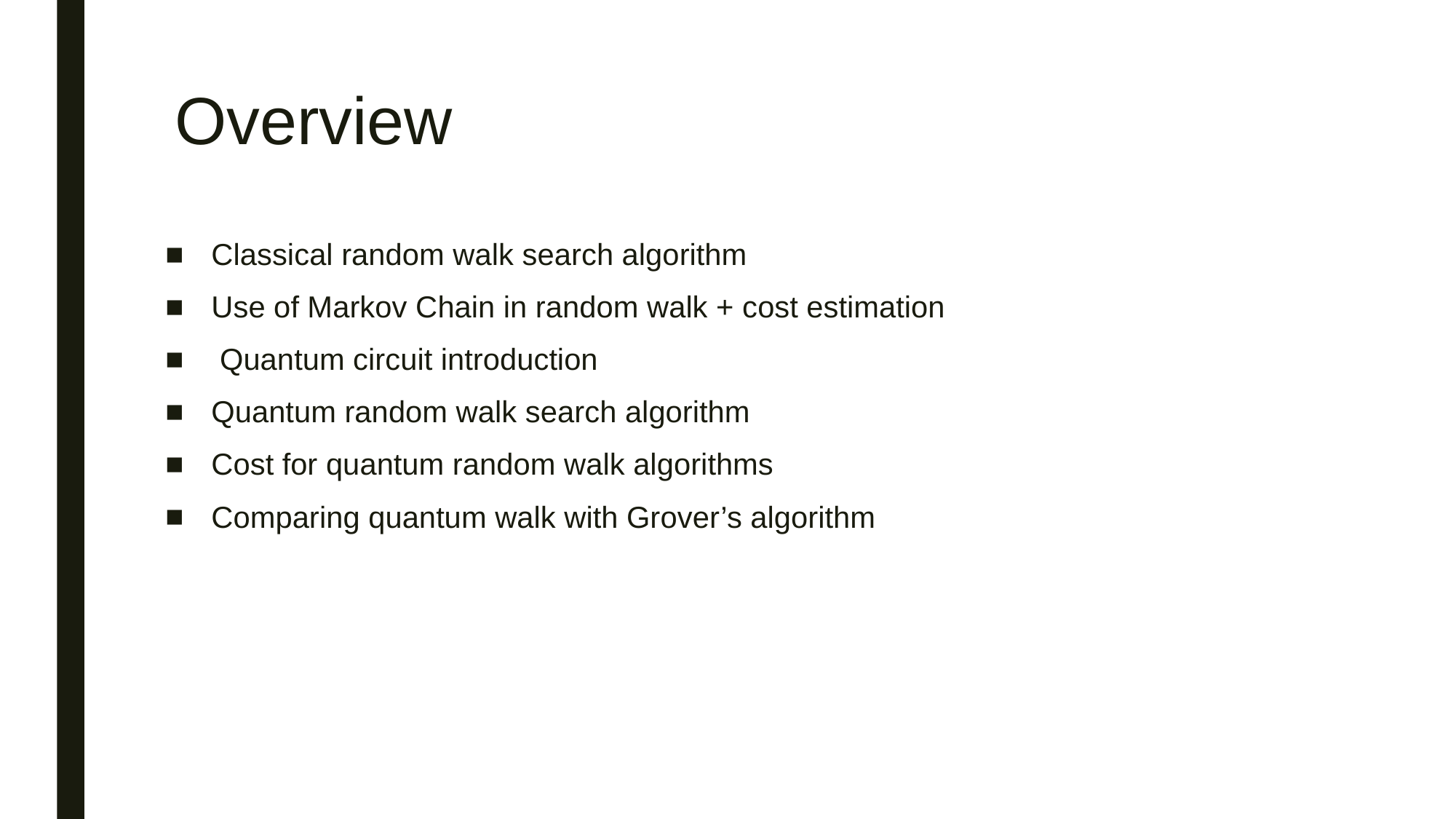

# Overview
Classical random walk search algorithm
Use of Markov Chain in random walk + cost estimation
 Quantum circuit introduction
Quantum random walk search algorithm
Cost for quantum random walk algorithms
Comparing quantum walk with Grover’s algorithm